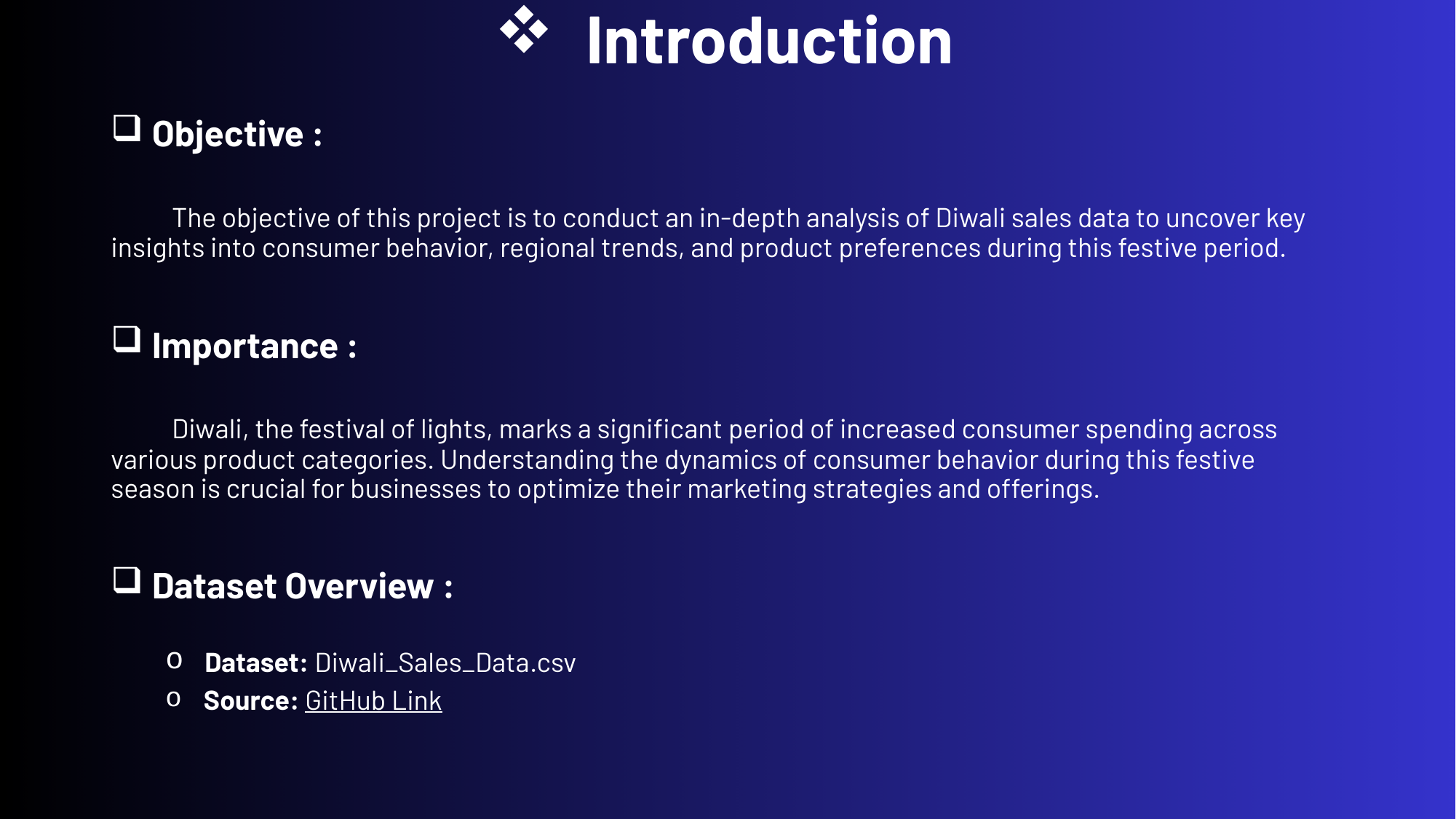

# Introduction
Objective :

  The objective of this project is to conduct an in-depth analysis of Diwali sales data to uncover key insights into consumer behavior, regional trends, and product preferences during this festive period.

Importance :

  Diwali, the festival of lights, marks a significant period of increased consumer spending across various product categories. Understanding the dynamics of consumer behavior during this festive season is crucial for businesses to optimize their marketing strategies and offerings.

Dataset Overview :

  Dataset: Diwali_Sales_Data.csv
  Source: GitHub Link